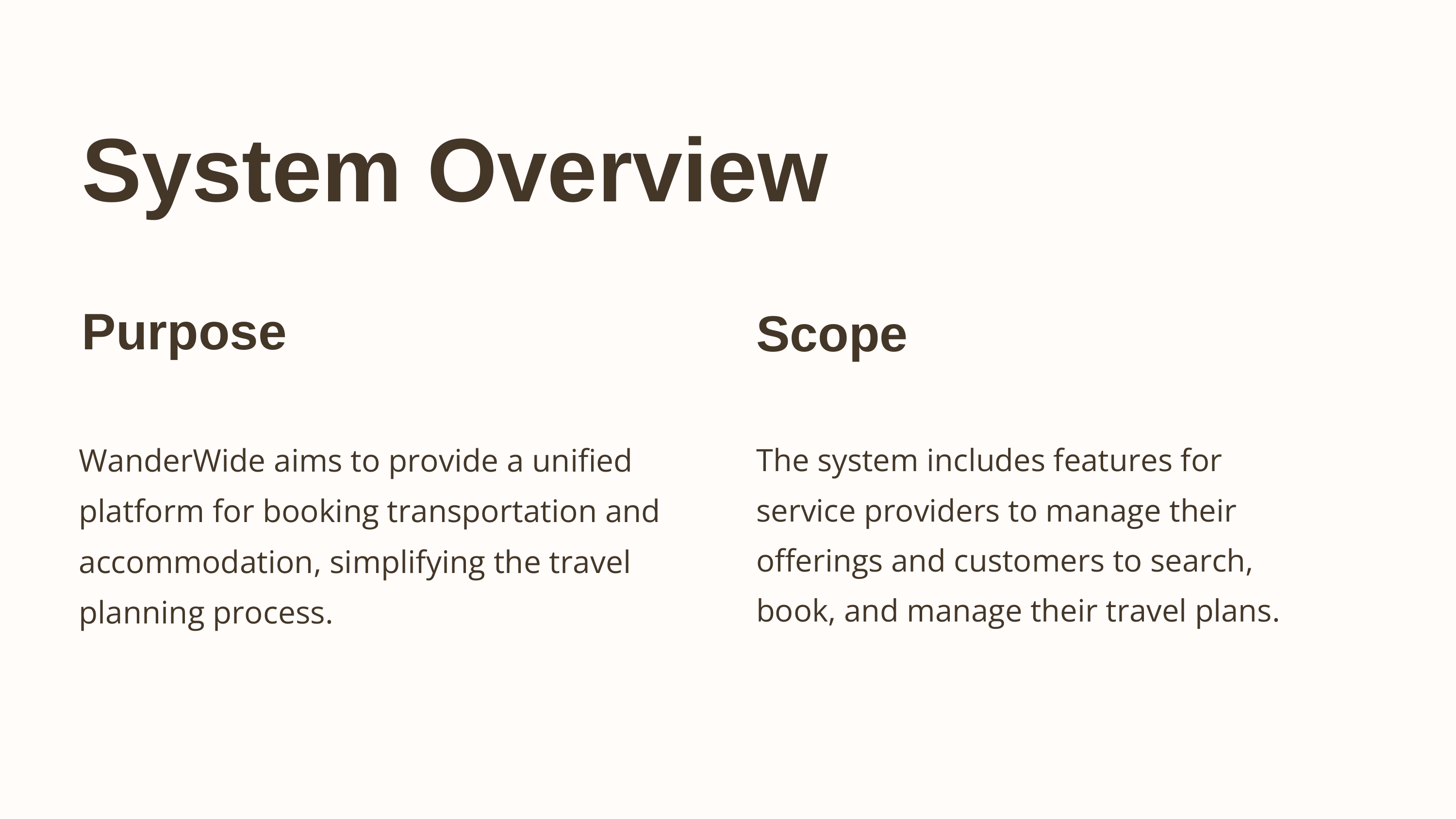

System Overview
Purpose
Scope
WanderWide aims to provide a unified platform for booking transportation and accommodation, simplifying the travel planning process.
The system includes features for service providers to manage their offerings and customers to search, book, and manage their travel plans.